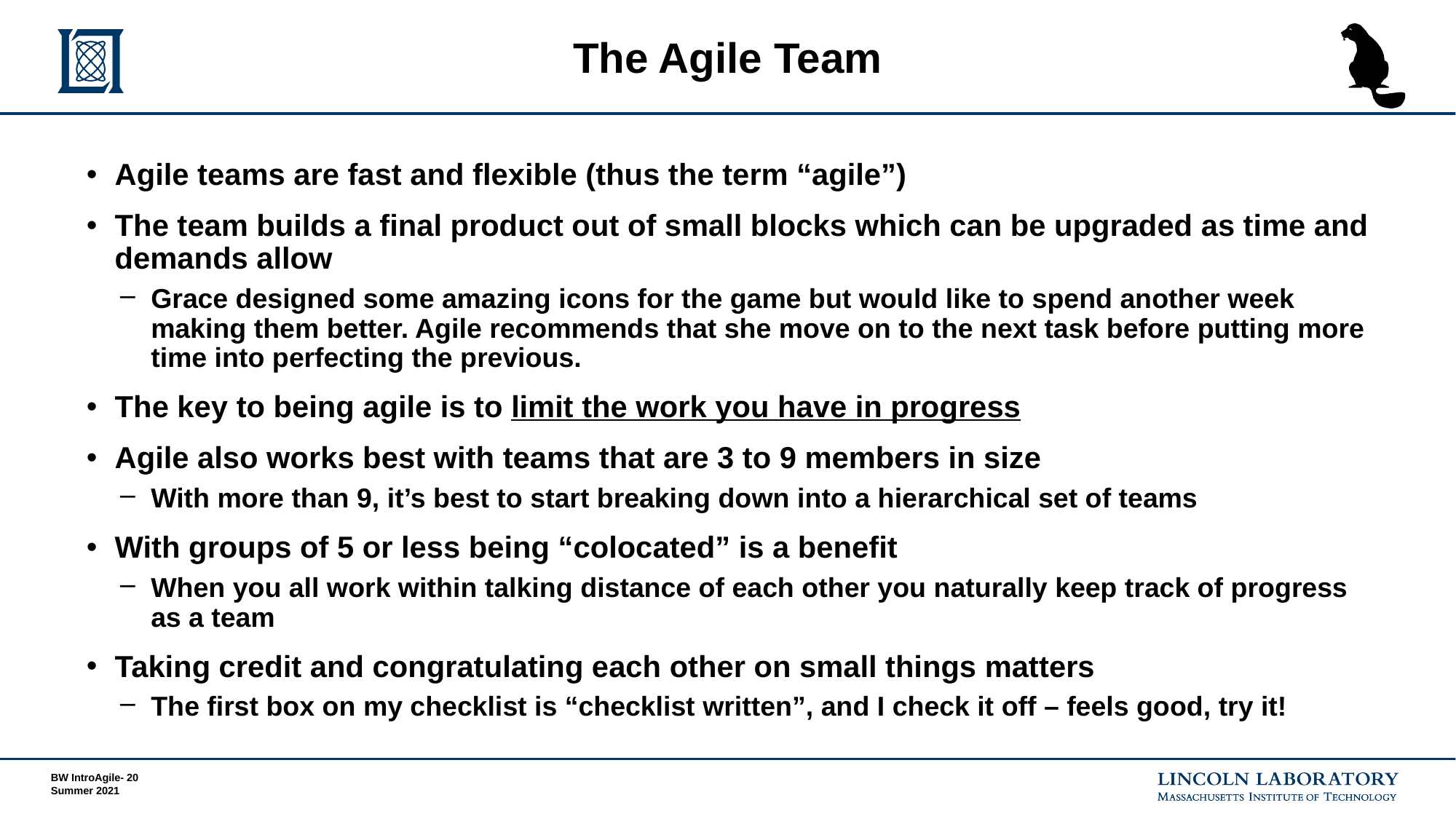

# The Agile Team
Agile teams are fast and flexible (thus the term “agile”)
The team builds a final product out of small blocks which can be upgraded as time and demands allow
Grace designed some amazing icons for the game but would like to spend another week making them better. Agile recommends that she move on to the next task before putting more time into perfecting the previous.
The key to being agile is to limit the work you have in progress
Agile also works best with teams that are 3 to 9 members in size
With more than 9, it’s best to start breaking down into a hierarchical set of teams
With groups of 5 or less being “colocated” is a benefit
When you all work within talking distance of each other you naturally keep track of progress as a team
Taking credit and congratulating each other on small things matters
The first box on my checklist is “checklist written”, and I check it off – feels good, try it!